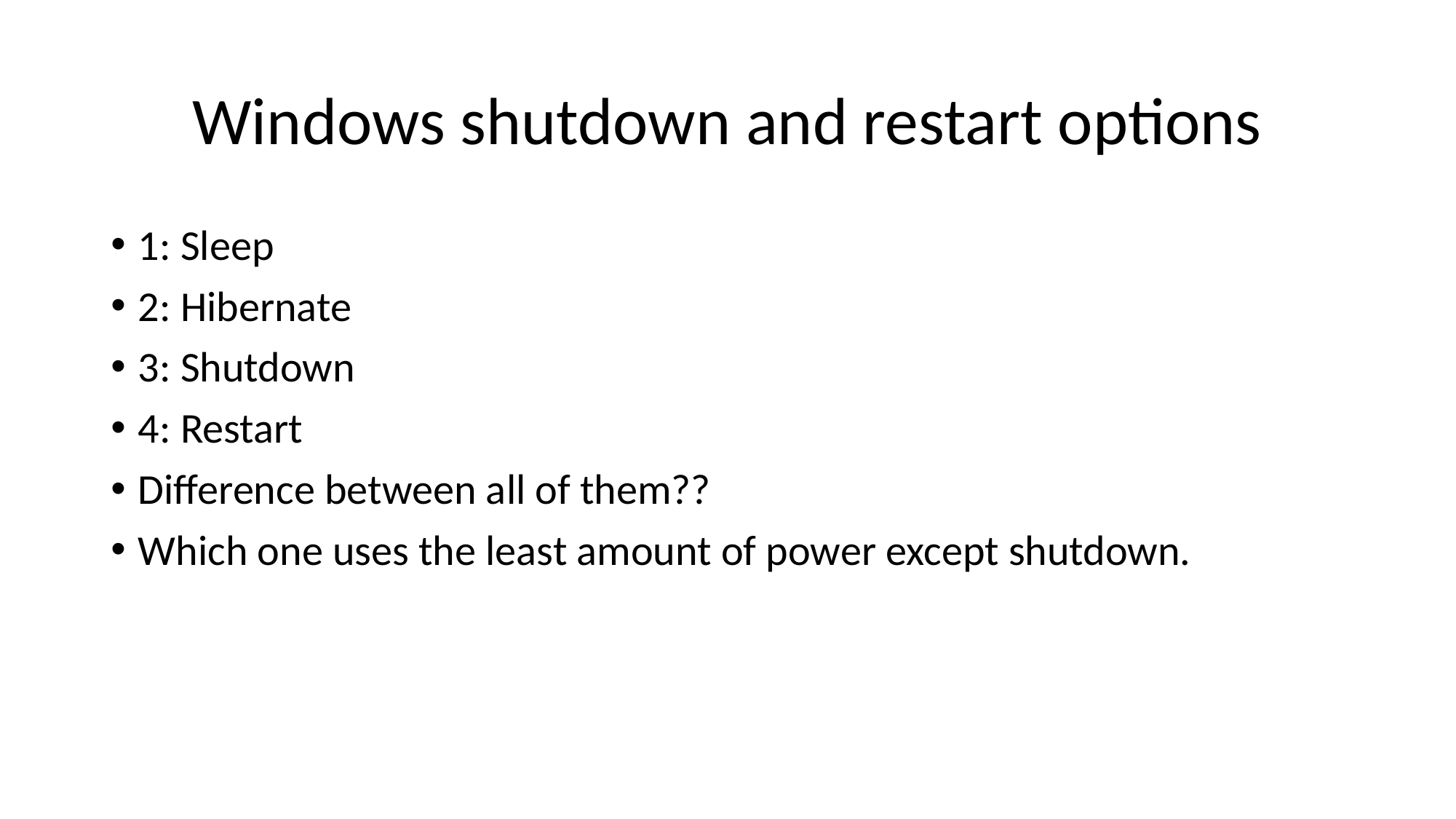

# Windows shutdown and restart options
1: Sleep
2: Hibernate
3: Shutdown
4: Restart
Difference between all of them??
Which one uses the least amount of power except shutdown.